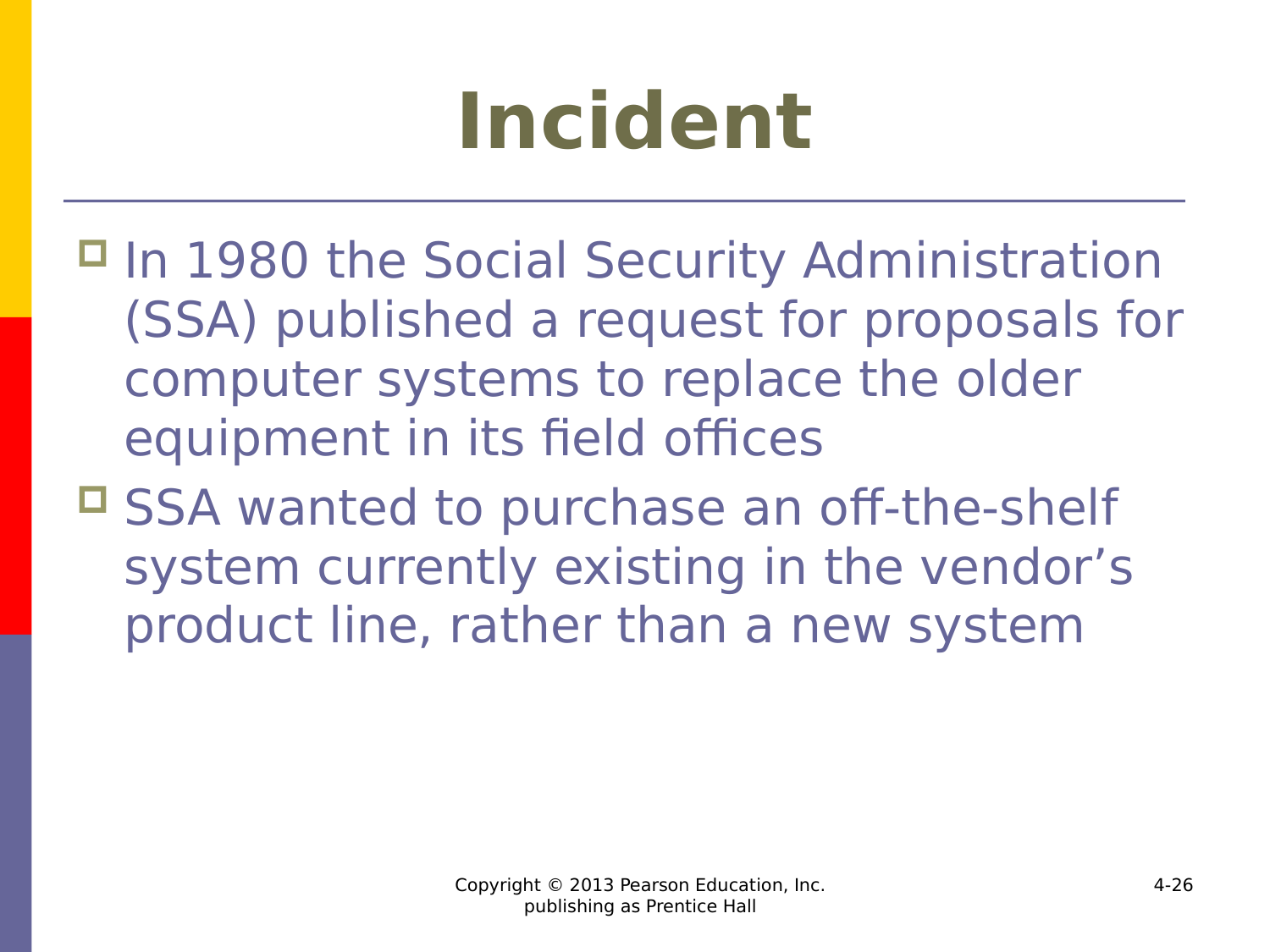

# Incident
In 1980 the Social Security Administration (SSA) published a request for proposals for computer systems to replace the older equipment in its field offices
SSA wanted to purchase an off-the-shelf system currently existing in the vendor’s product line, rather than a new system
Copyright © 2013 Pearson Education, Inc. publishing as Prentice Hall
4-26